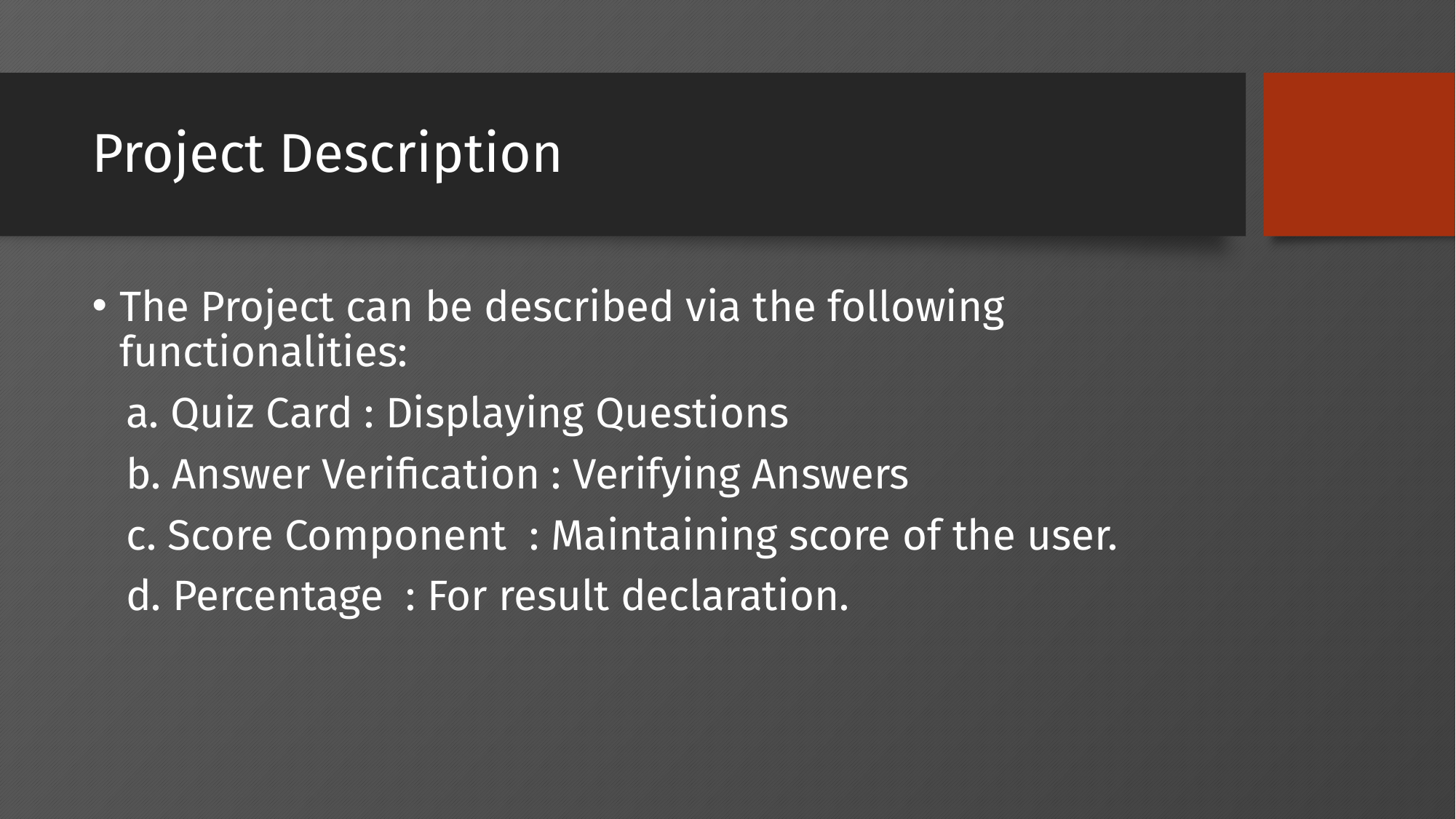

# Project Description
The Project can be described via the following functionalities:
   a. Quiz Card : Displaying Questions
   b. Answer Verification : Verifying Answers
   c. Score Component  : Maintaining score of the user.
   d. Percentage  : For result declaration.